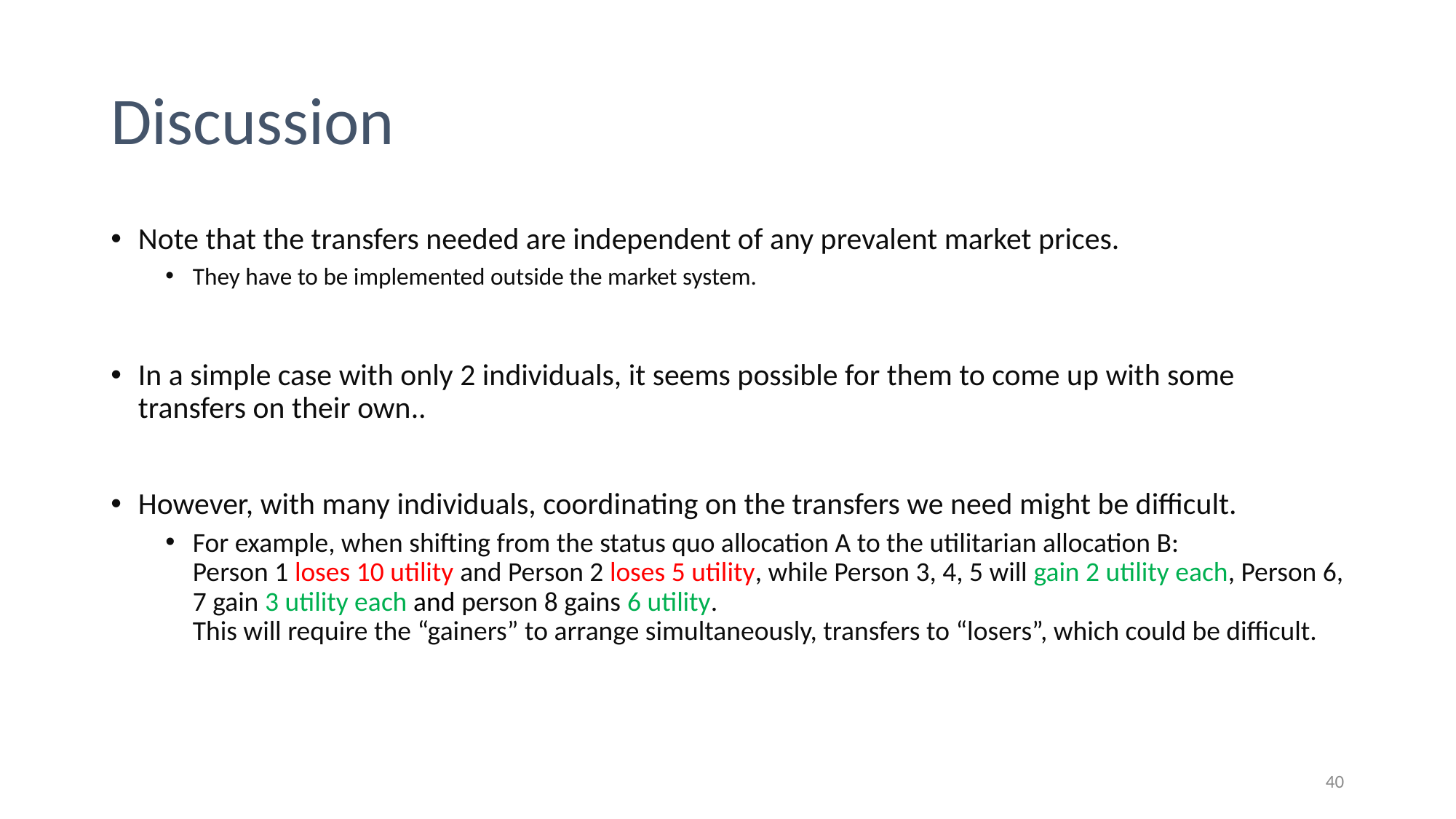

# Discussion
Note that the transfers needed are independent of any prevalent market prices.
They have to be implemented outside the market system.

In a simple case with only 2 individuals, it seems possible for them to come up with some transfers on their own..

However, with many individuals, coordinating on the transfers we need might be difficult.
For example, when shifting from the status quo allocation A to the utilitarian allocation B:
Person 1 loses 10 utility and Person 2 loses 5 utility, while Person 3, 4, 5 will gain 2 utility each, Person 6, 7 gain 3 utility each and person 8 gains 6 utility.
This will require the “gainers” to arrange simultaneously, transfers to “losers”, which could be difficult.
40